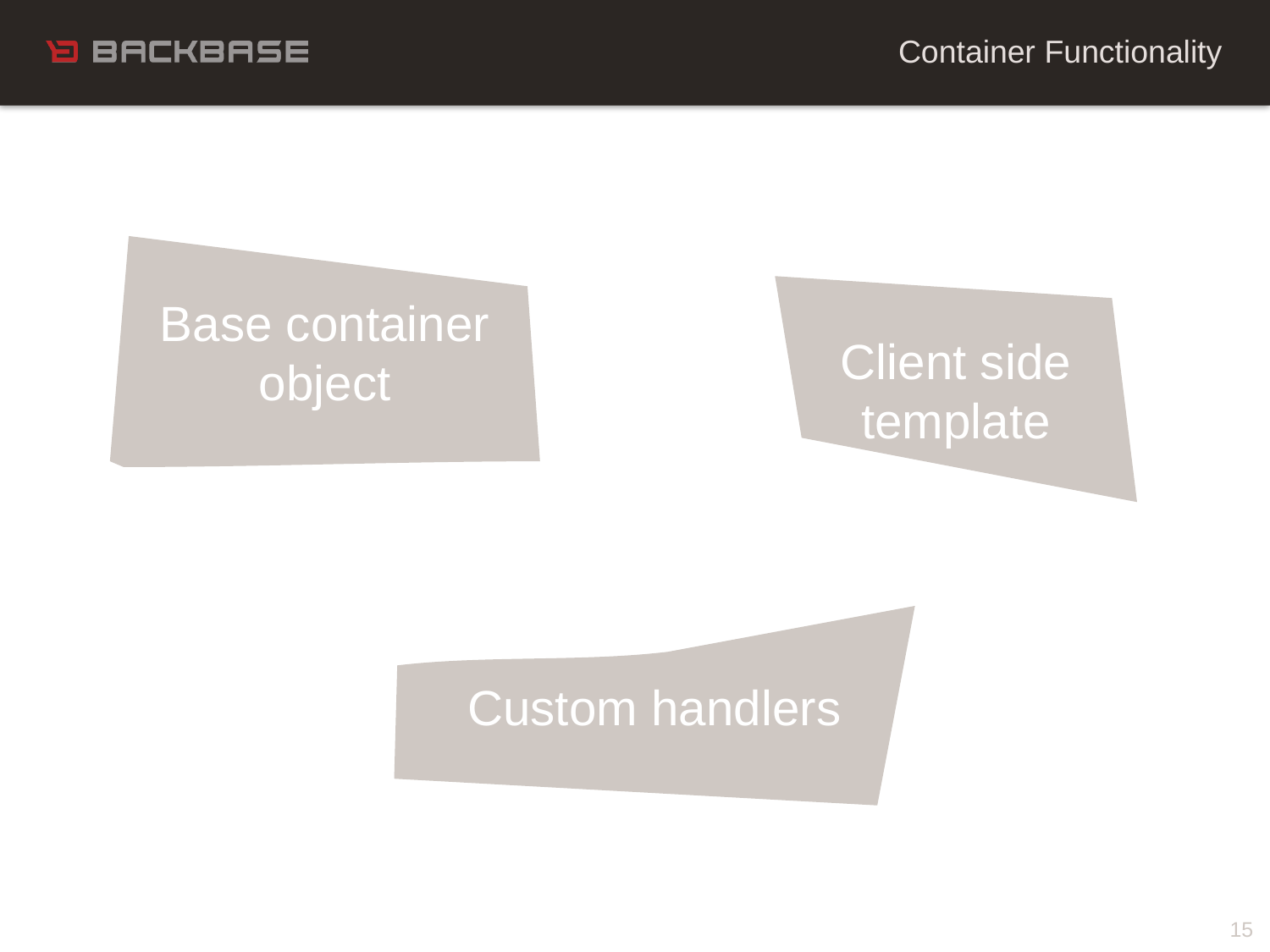

Container Functionality
Base container
object
Client side
template
Custom handlers
15